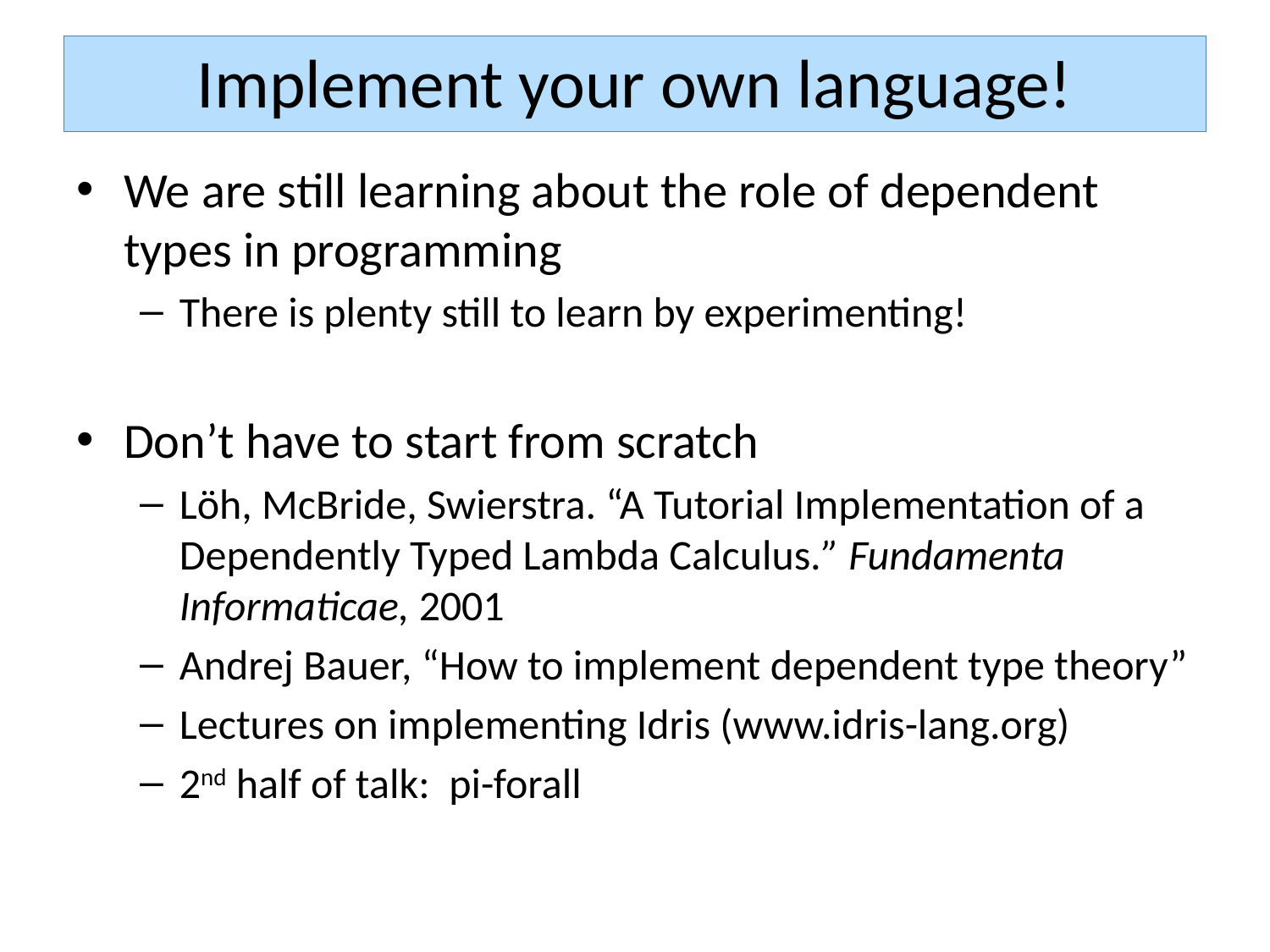

# Implement your own language!
We are still learning about the role of dependent types in programming
There is plenty still to learn by experimenting!

Don’t have to start from scratch
Löh, McBride, Swierstra. “A Tutorial Implementation of a Dependently Typed Lambda Calculus.” Fundamenta Informaticae, 2001
Andrej Bauer, “How to implement dependent type theory”
Lectures on implementing Idris (www.idris-lang.org)
2nd half of talk:  pi-forall